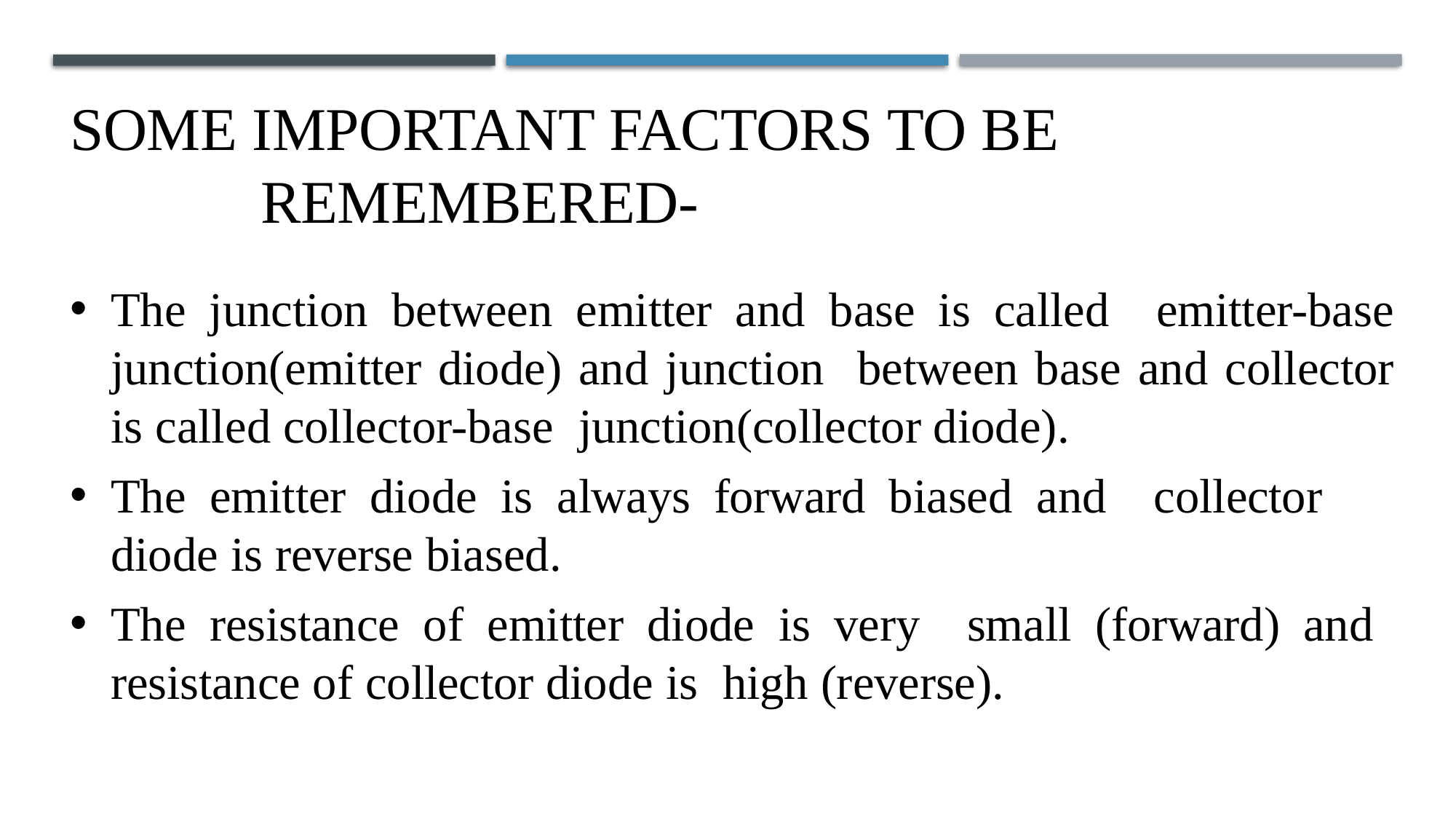

# Some important factors to be  remembered-
The junction between emitter and base is called  emitter-base junction(emitter diode) and junction  between base and collector is called collector-base  junction(collector diode).
The emitter diode is always forward biased and  collector diode is reverse biased.
The resistance of emitter diode is very  small (forward) and resistance of collector diode is  high (reverse).